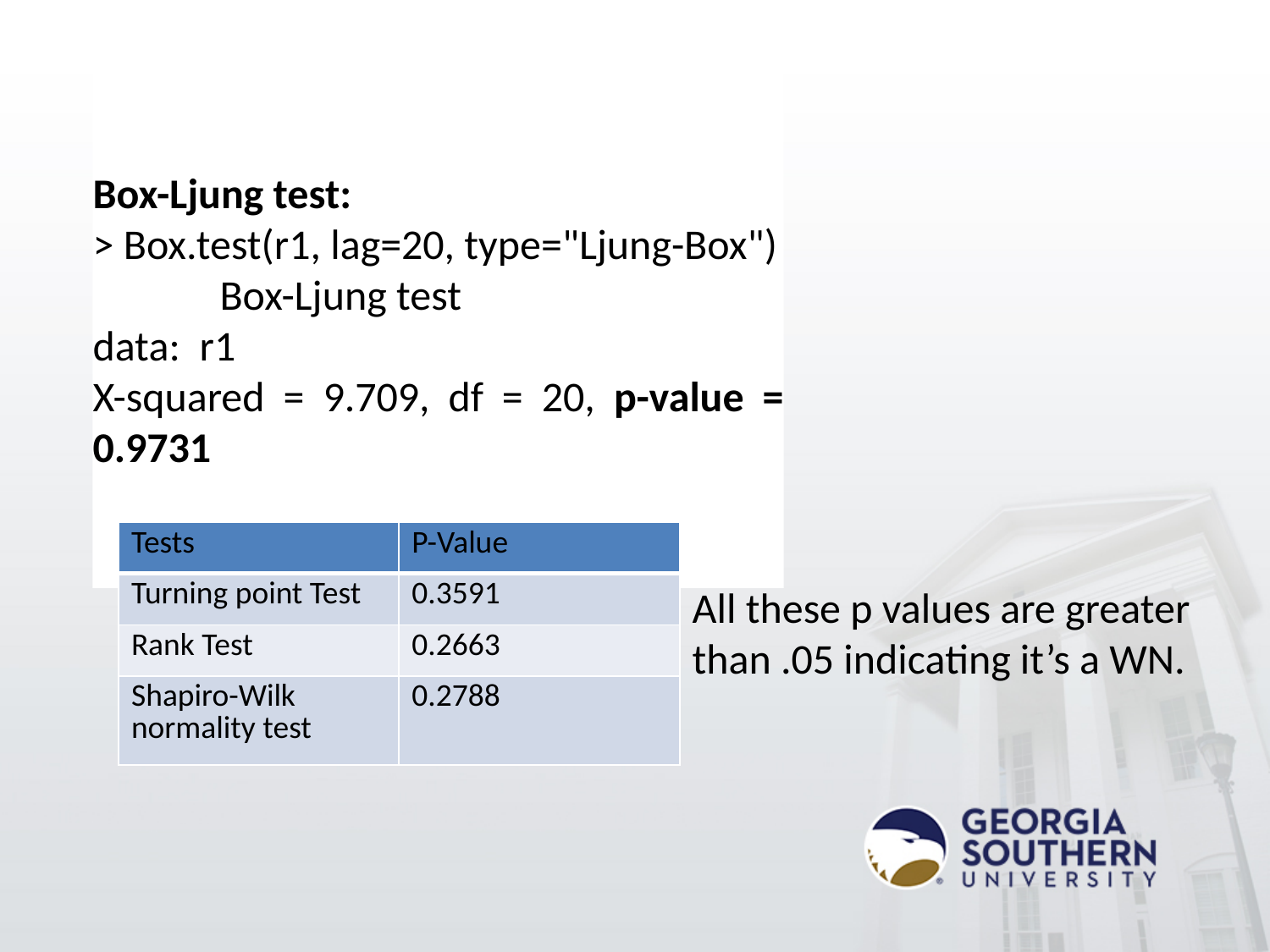

# WN Tests
Box-Ljung test:
> Box.test(r1, lag=20, type="Ljung-Box")
	Box-Ljung test
data:  r1
X-squared = 9.709, df = 20, p-value = 0.9731
| Tests | P-Value |
| --- | --- |
| Turning point Test | 0.3591 |
| Rank Test | 0.2663 |
| Shapiro-Wilk normality test | 0.2788 |
All these p values are greater than .05 indicating it’s a WN.